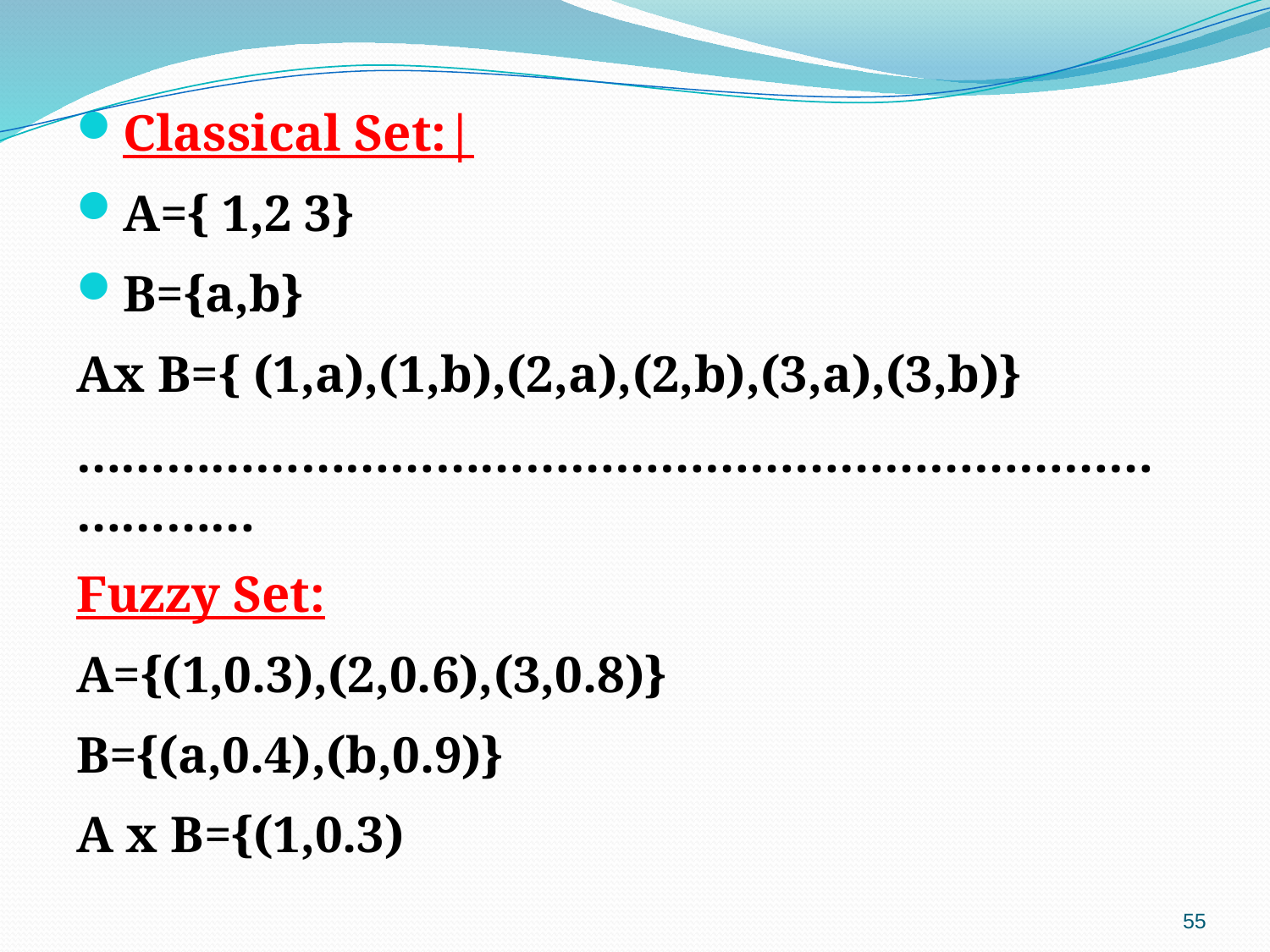

Classical Set:|
A={ 1,2 3}
B={a,b}
Ax B={ (1,a),(1,b),(2,a),(2,b),(3,a),(3,b)}
…………………………………………………………………………
Fuzzy Set:
A={(1,0.3),(2,0.6),(3,0.8)}
B={(a,0.4),(b,0.9)}
A x B={(1,0.3)

55